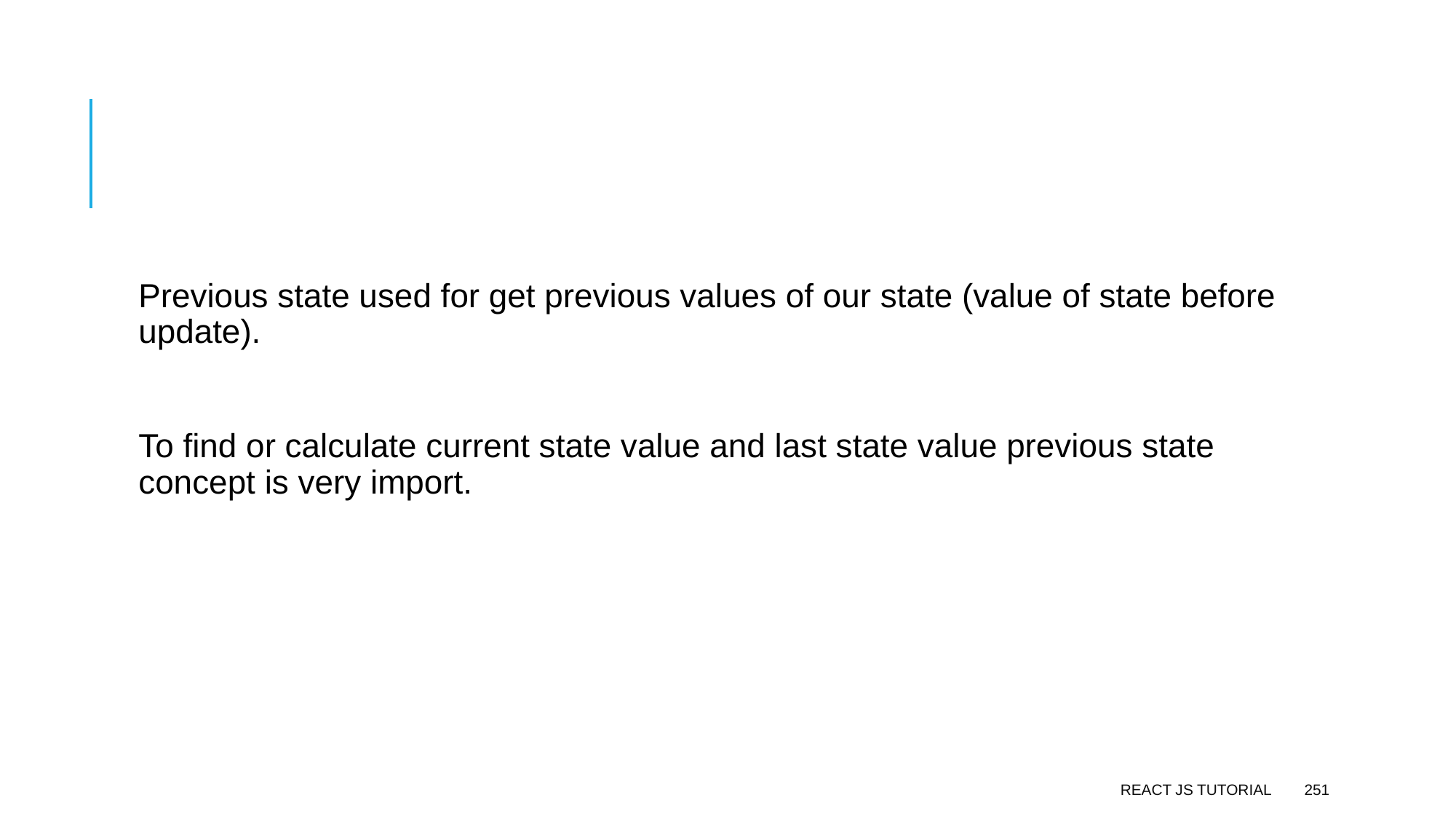

#
Previous state used for get previous values of our state (value of state before update).

To find or calculate current state value and last state value previous state concept is very import.
React JS Tutorial
251